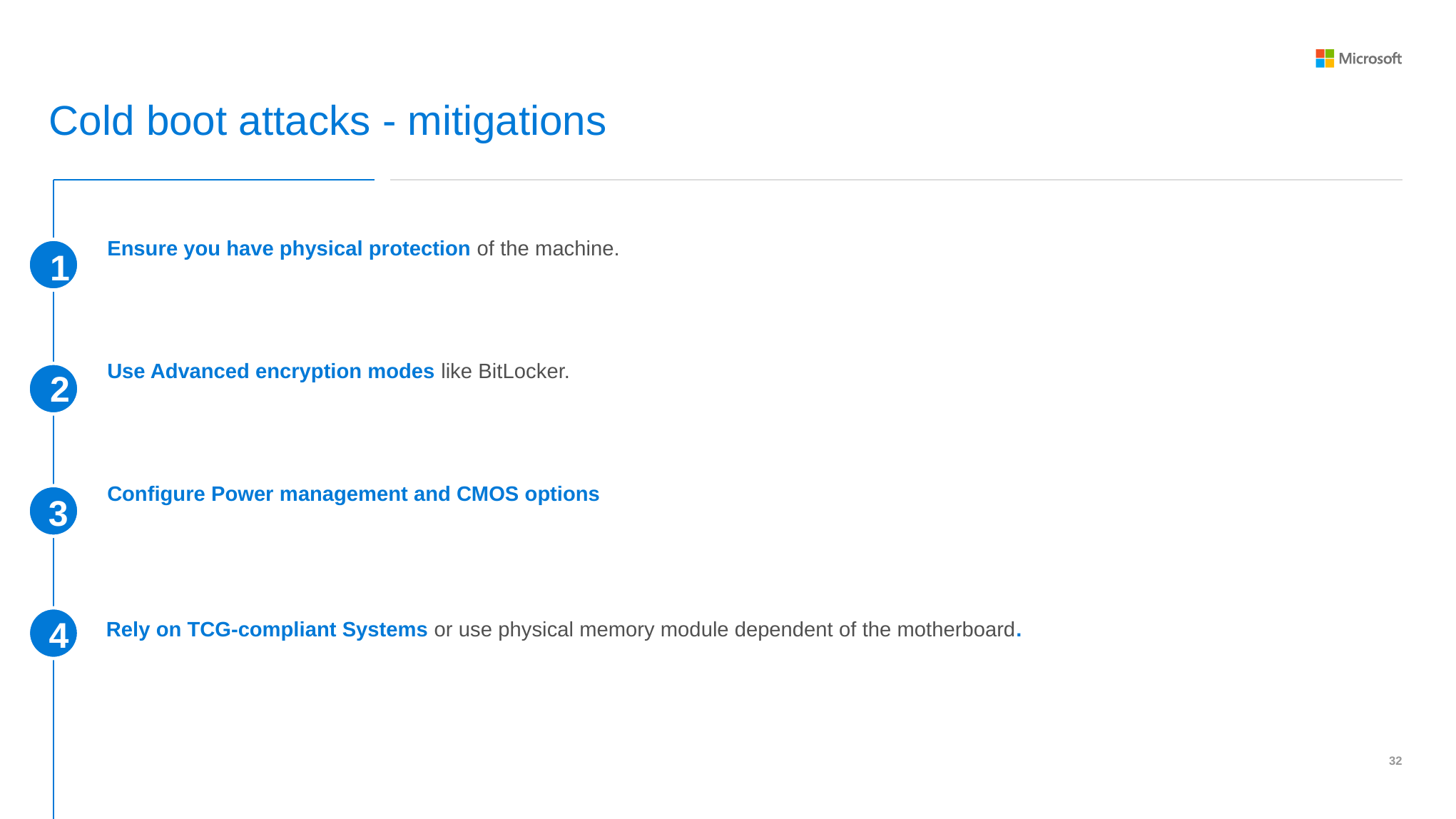

Cold boot attacks - mitigations
Ensure you have physical protection of the machine.
1

Use Advanced encryption modes like BitLocker.
2

Configure Power management and CMOS options
3

4

Rely on TCG-compliant Systems or use physical memory module dependent of the motherboard.
32